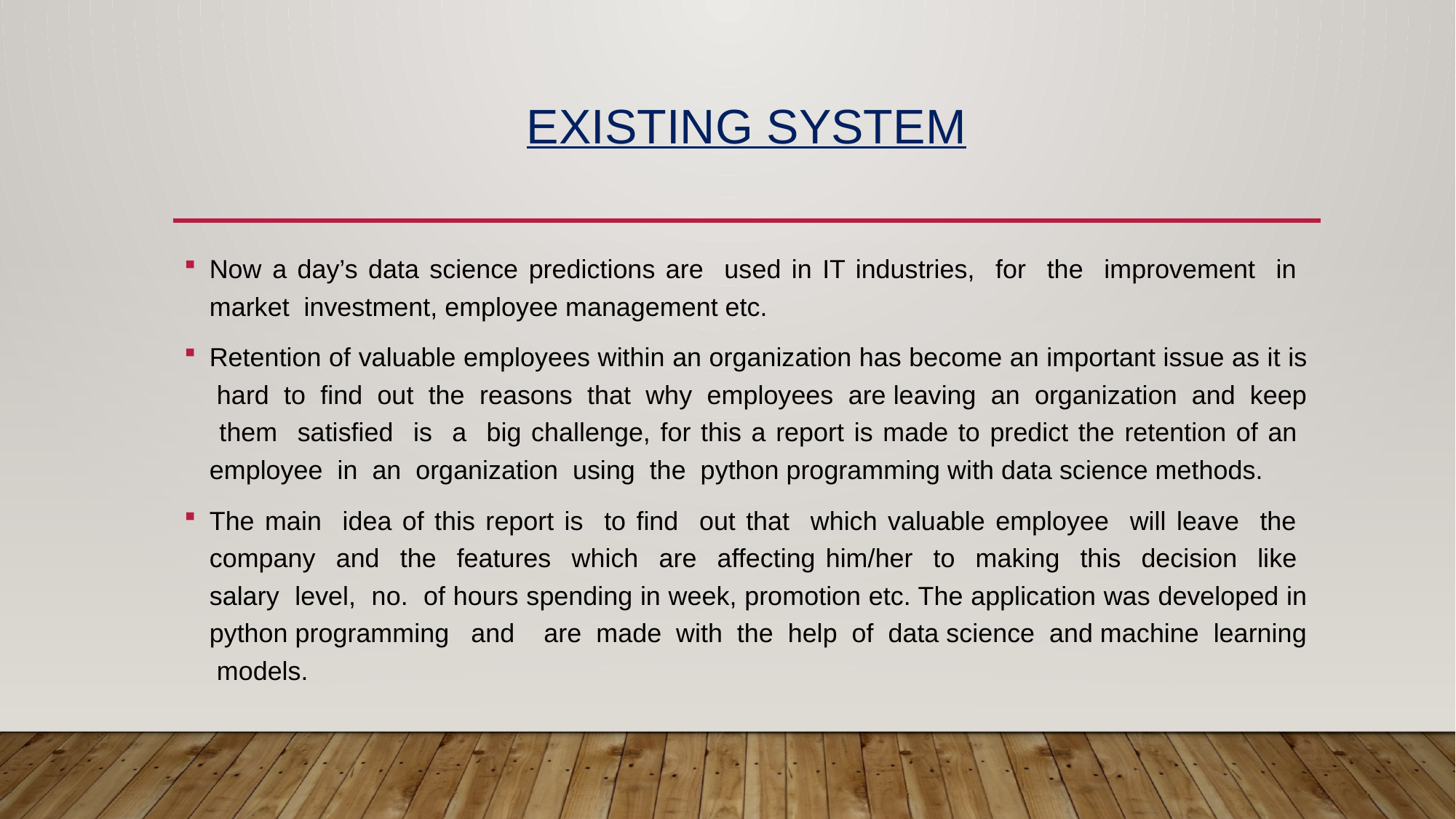

# EXISTING SYSTEM
Now a day’s data science predictions are  used in IT industries,  for  the  improvement  in  market  investment, employee management etc.
Retention of valuable employees within an organization has become an important issue as it is  hard  to  find  out  the  reasons  that  why  employees  are leaving  an  organization  and  keep  them  satisfied  is  a  big challenge, for this a report is made to predict the retention of an  employee  in  an  organization  using  the  python programming with data science methods.
The main  idea of this report is  to find  out that  which valuable employee  will leave  the  company  and  the  features  which  are  affecting him/her  to  making  this  decision  like  salary  level,  no.  of hours spending in week, promotion etc. The application was developed in python programming   and    are  made  with  the  help  of  data science  and machine  learning  models.